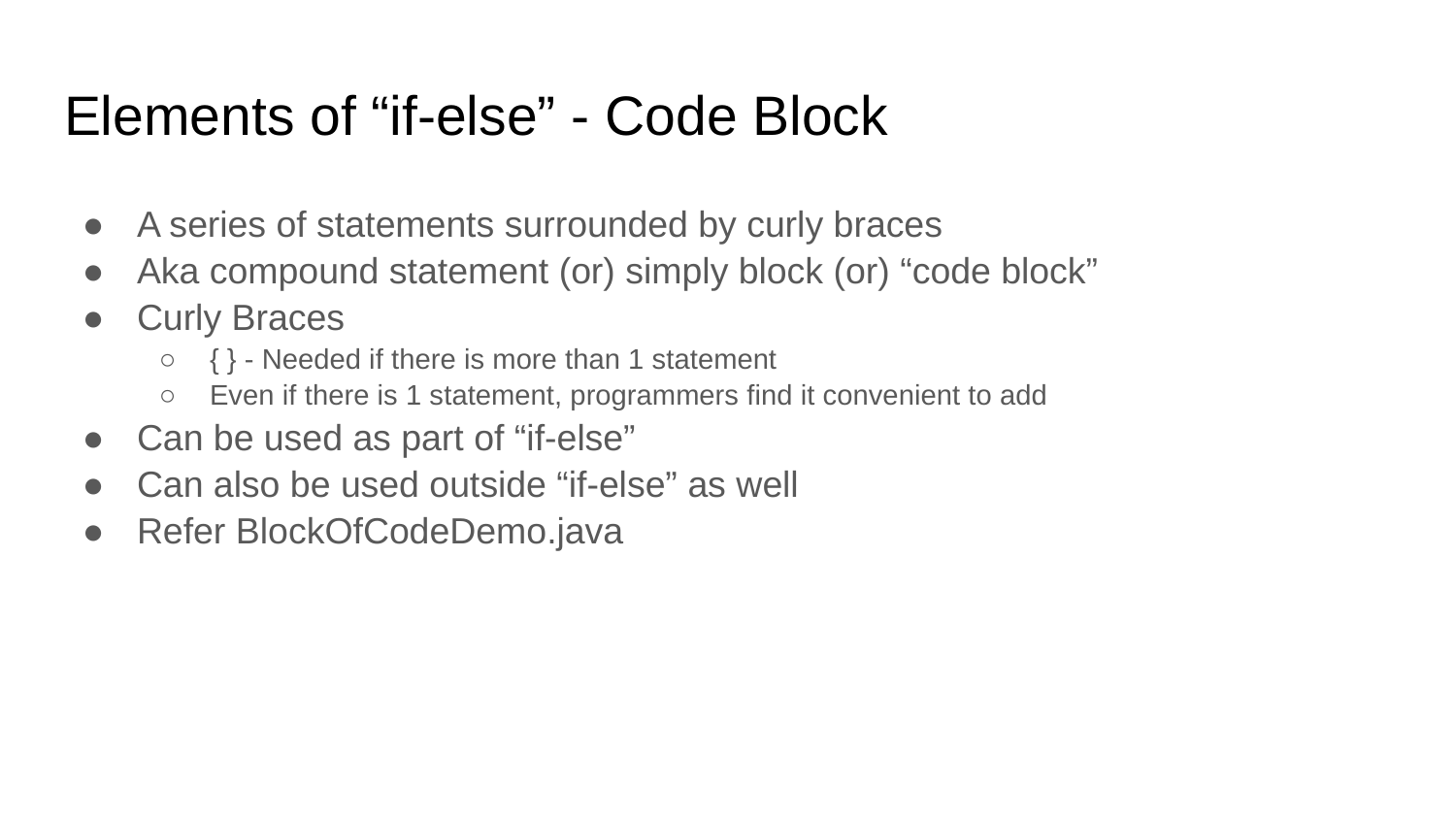

# Elements of “if-else” - Code Block
A series of statements surrounded by curly braces
Aka compound statement (or) simply block (or) “code block”
Curly Braces
{ } - Needed if there is more than 1 statement
Even if there is 1 statement, programmers find it convenient to add
Can be used as part of “if-else”
Can also be used outside “if-else” as well
Refer BlockOfCodeDemo.java